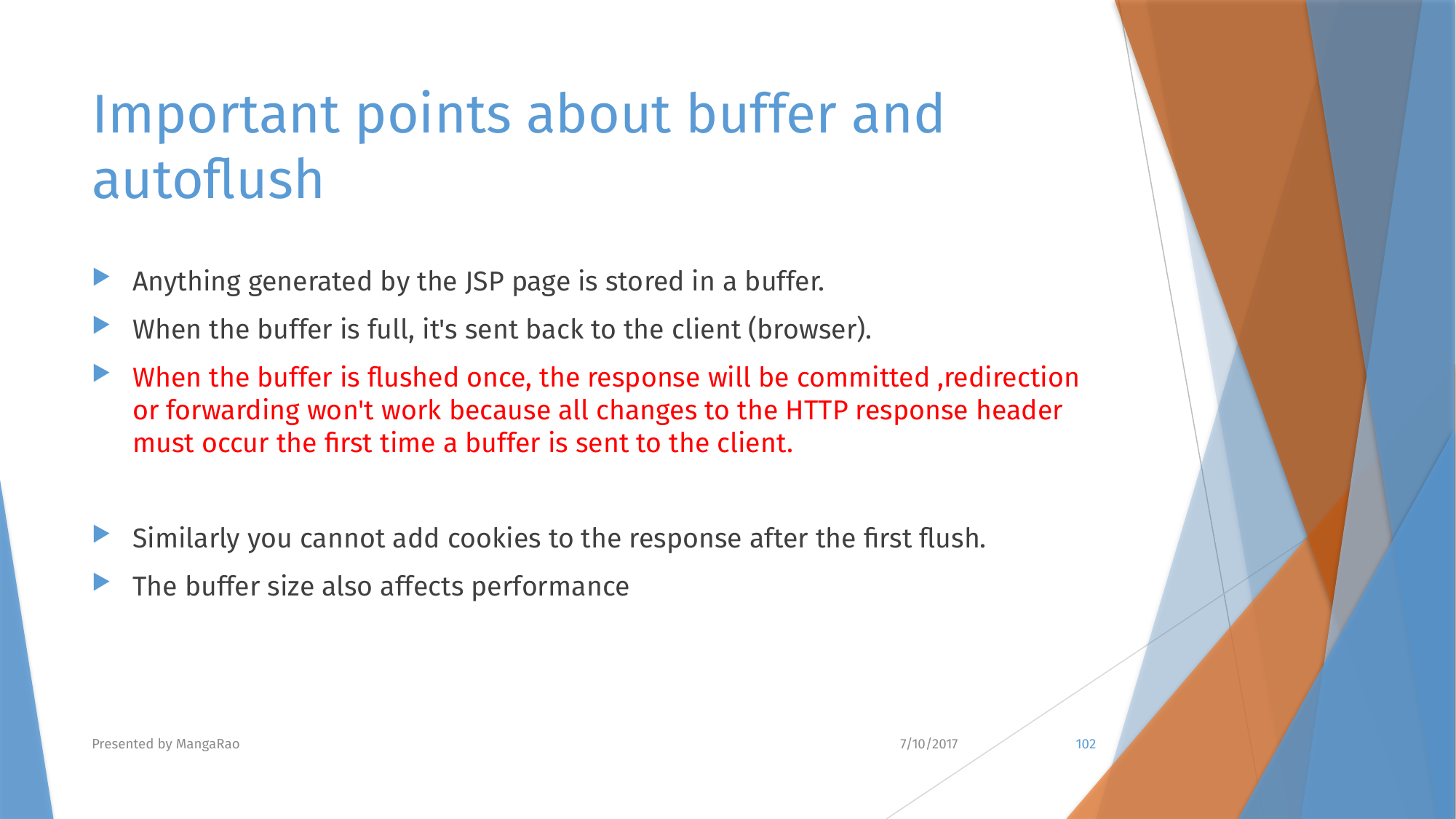

# Important points about buffer and autoflush
Anything generated by the JSP page is stored in a buffer.
When the buffer is full, it's sent back to the client (browser).
When the buffer is flushed once, the response will be committed ,redirection or forwarding won't work because all changes to the HTTP response header must occur the first time a buffer is sent to the client.

Similarly you cannot add cookies to the response after the first flush.
The buffer size also affects performance
Presented by MangaRao
7/10/2017
102